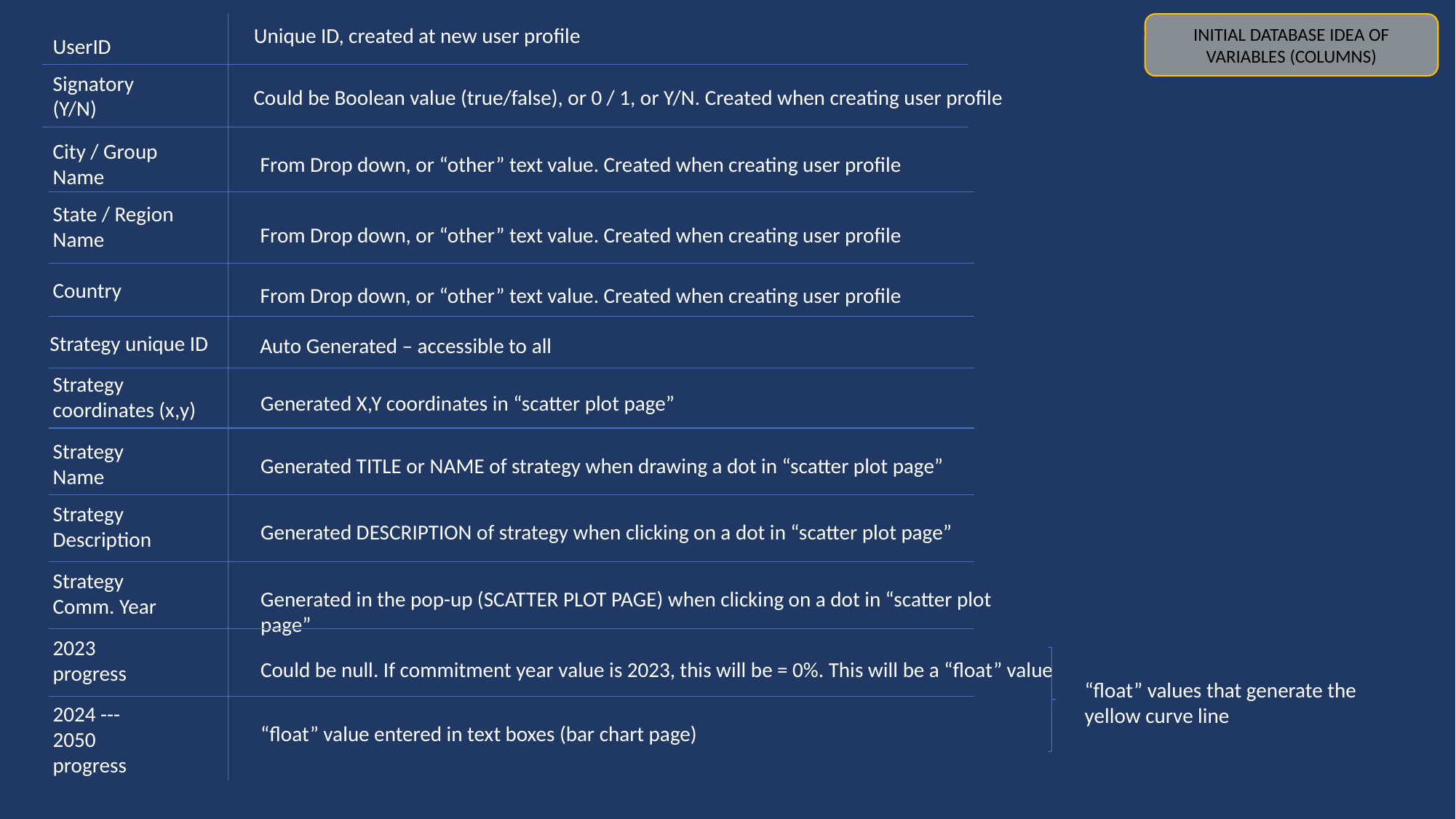

INITIAL DATABASE IDEA OF VARIABLES (COLUMNS)
Unique ID, created at new user profile
UserID
Signatory (Y/N)
Could be Boolean value (true/false), or 0 / 1, or Y/N. Created when creating user profile
City / Group Name
From Drop down, or “other” text value. Created when creating user profile
State / Region Name
From Drop down, or “other” text value. Created when creating user profile
Country
From Drop down, or “other” text value. Created when creating user profile
Strategy unique ID
Auto Generated – accessible to all
Strategy coordinates (x,y)
Generated X,Y coordinates in “scatter plot page”
Strategy Name
Generated TITLE or NAME of strategy when drawing a dot in “scatter plot page”
Strategy Description
Generated DESCRIPTION of strategy when clicking on a dot in “scatter plot page”
Strategy Comm. Year
Generated in the pop-up (SCATTER PLOT PAGE) when clicking on a dot in “scatter plot page”
2023 progress

Could be null. If commitment year value is 2023, this will be = 0%. This will be a “float” value
“float” values that generate the yellow curve line
2024 --- 2050 progress
“float” value entered in text boxes (bar chart page)